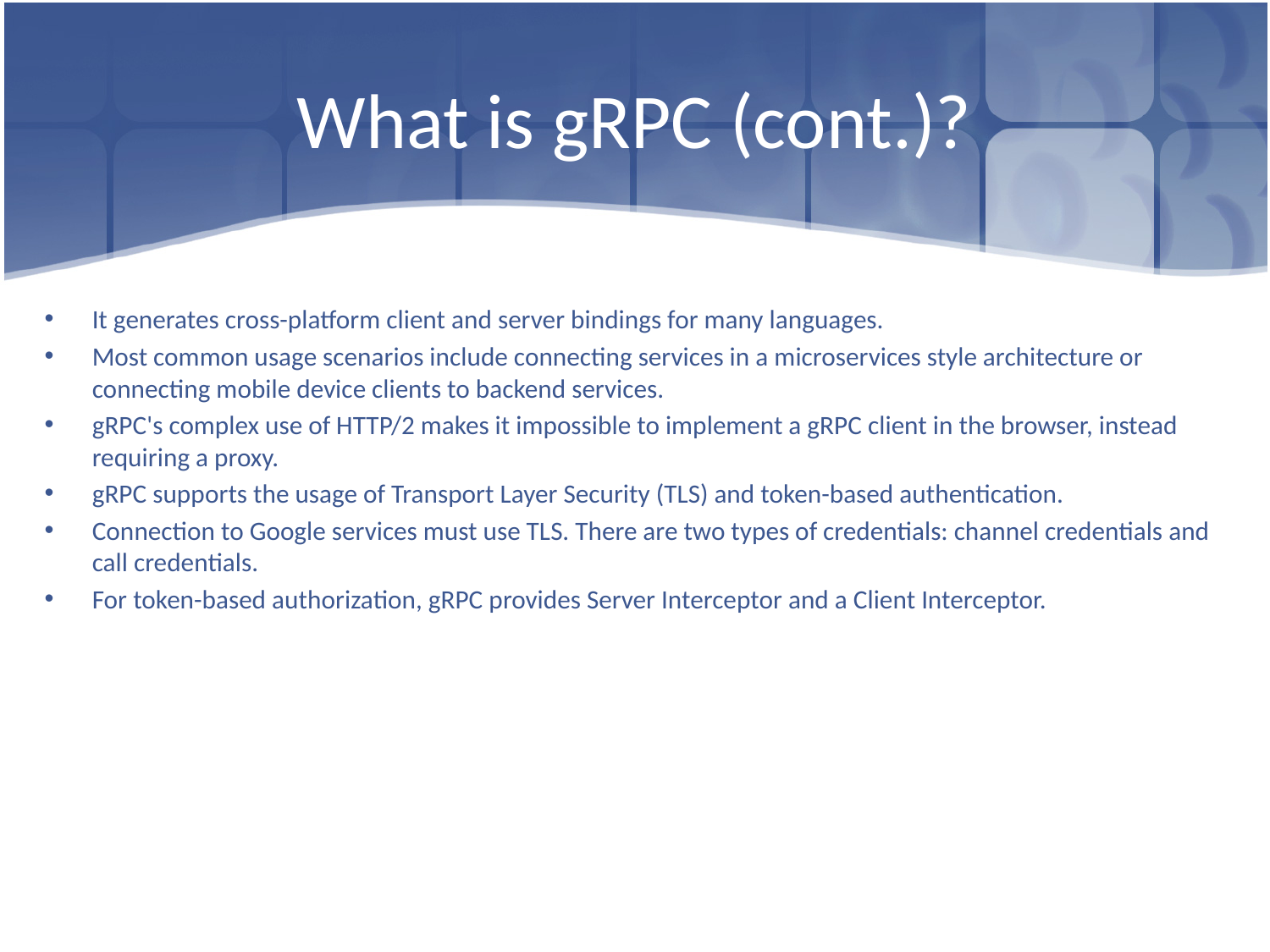

# What is gRPC (cont.)?
It generates cross-platform client and server bindings for many languages.
Most common usage scenarios include connecting services in a microservices style architecture or connecting mobile device clients to backend services.
gRPC's complex use of HTTP/2 makes it impossible to implement a gRPC client in the browser, instead requiring a proxy.
gRPC supports the usage of Transport Layer Security (TLS) and token-based authentication.
Connection to Google services must use TLS. There are two types of credentials: channel credentials and call credentials.
For token-based authorization, gRPC provides Server Interceptor and a Client Interceptor.